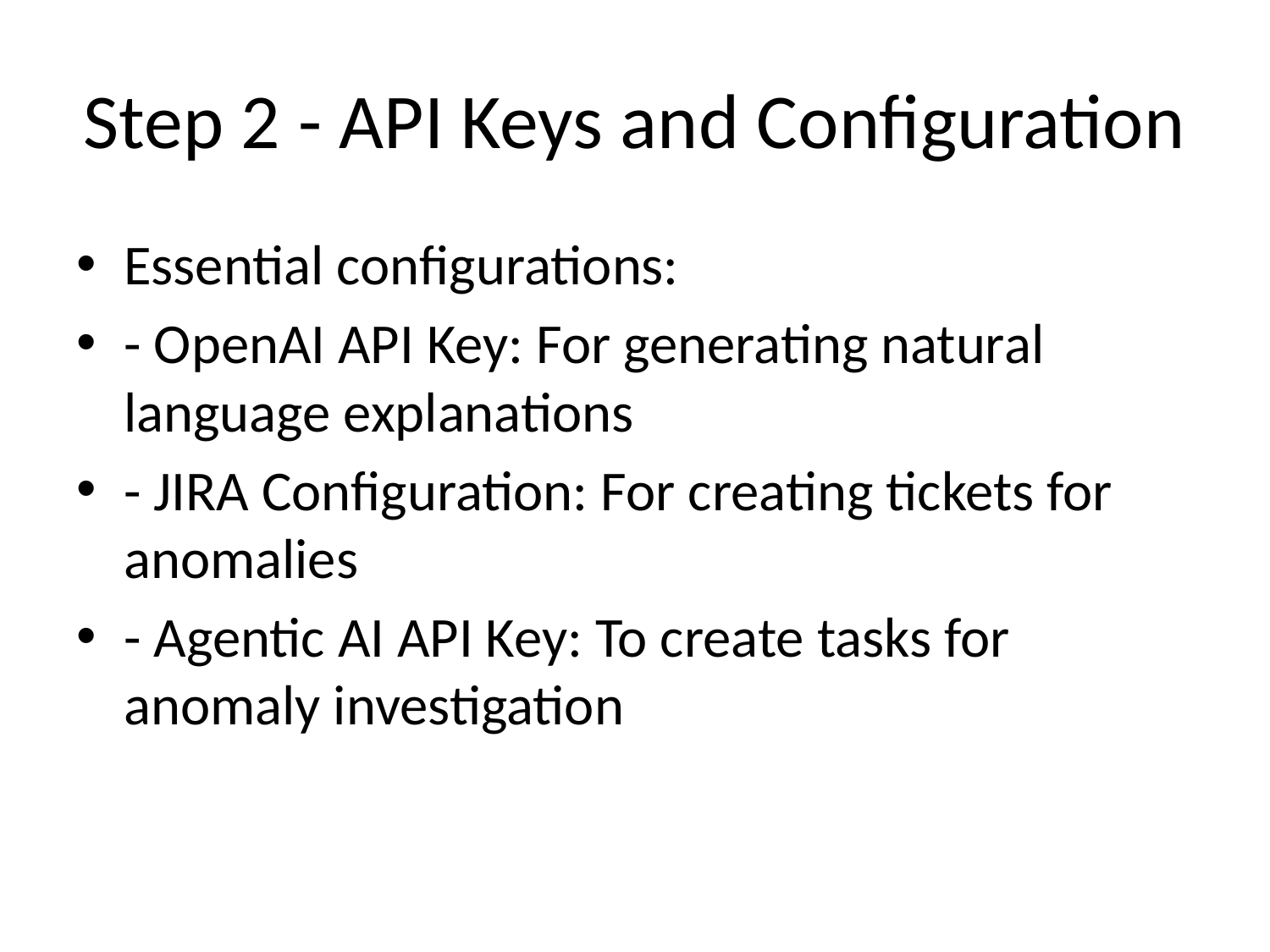

# Step 2 - API Keys and Configuration
Essential configurations:
- OpenAI API Key: For generating natural language explanations
- JIRA Configuration: For creating tickets for anomalies
- Agentic AI API Key: To create tasks for anomaly investigation